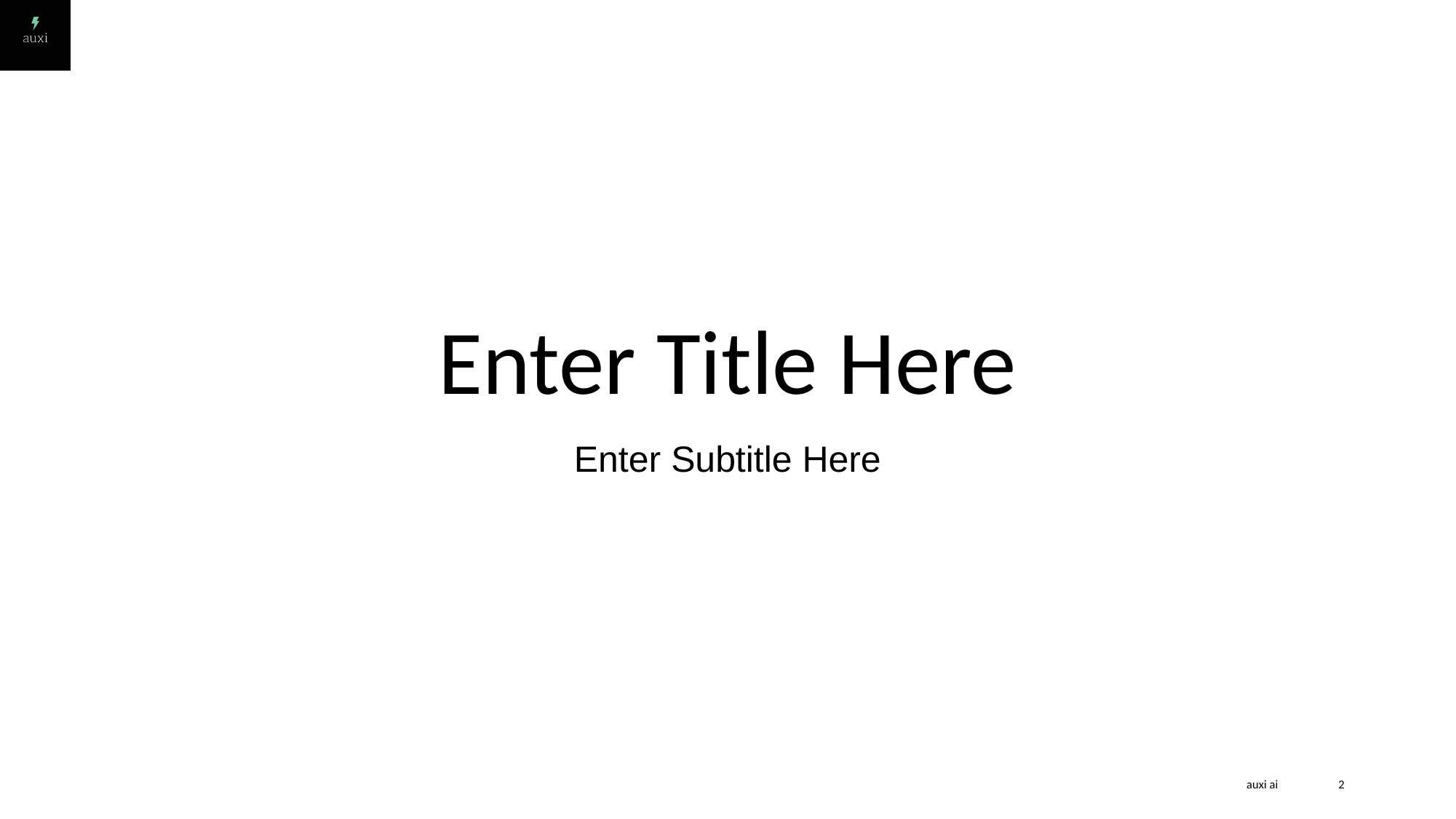

# Enter Title Here
Enter Subtitle Here